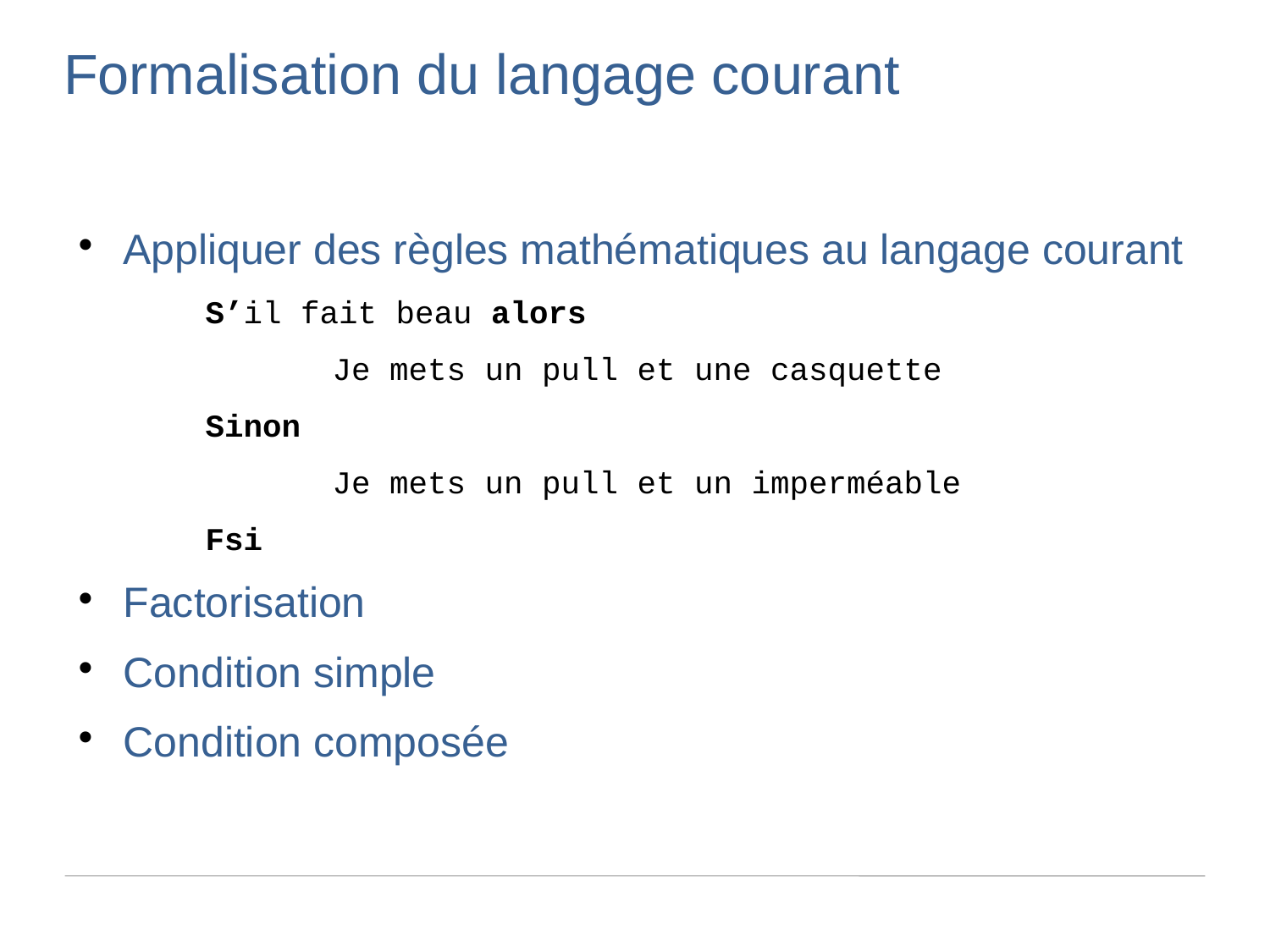

Formalisation du langage courant
Appliquer des règles mathématiques au langage courant
	S’il fait beau alors
		Je mets un pull et une casquette
	Sinon
		Je mets un pull et un imperméable
	Fsi
Factorisation
Condition simple
Condition composée